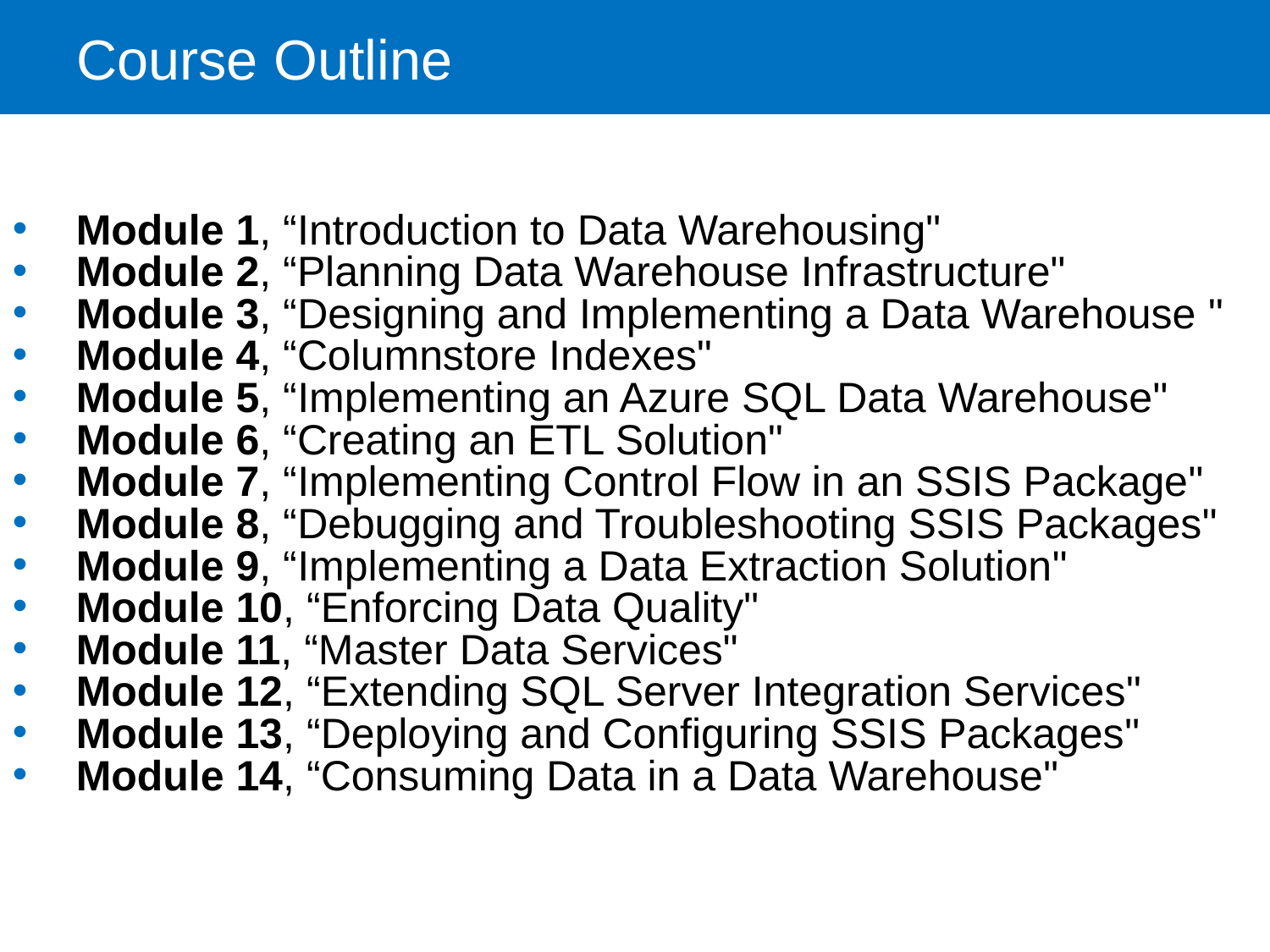

# Course Outline

Module 1, “Introduction to Data Warehousing"
Module 2, “Planning Data Warehouse Infrastructure"
Module 3, “Designing and Implementing a Data Warehouse "
Module 4, “Columnstore Indexes"
Module 5, “Implementing an Azure SQL Data Warehouse"
Module 6, “Creating an ETL Solution"
Module 7, “Implementing Control Flow in an SSIS Package"
Module 8, “Debugging and Troubleshooting SSIS Packages"
Module 9, “Implementing a Data Extraction Solution"
Module 10, “Enforcing Data Quality"
Module 11, “Master Data Services"
Module 12, “Extending SQL Server Integration Services"
Module 13, “Deploying and Configuring SSIS Packages"
Module 14, “Consuming Data in a Data Warehouse"